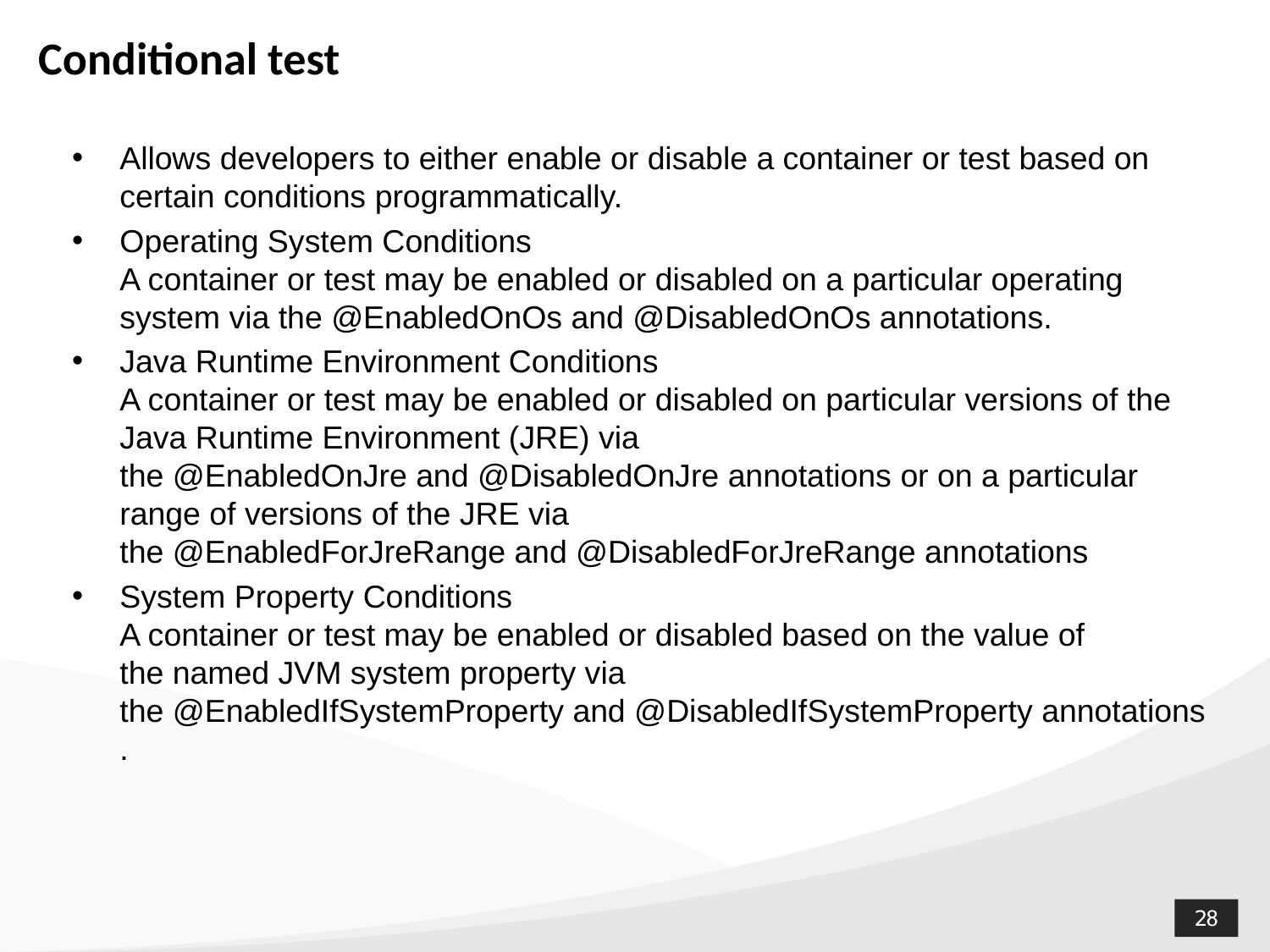

# Conditional test

Allows developers to either enable or disable a container or test based on certain conditions programmatically.
Operating System Conditions
A container or test may be enabled or disabled on a particular operating system via the @EnabledOnOs and @DisabledOnOs annotations.
Java Runtime Environment Conditions
A container or test may be enabled or disabled on particular versions of the Java Runtime Environment (JRE) via the @EnabledOnJre and @DisabledOnJre annotations or on a particular range of versions of the JRE via the @EnabledForJreRange and @DisabledForJreRange annotations
System Property Conditions
A container or test may be enabled or disabled based on the value of the named JVM system property via the @EnabledIfSystemProperty and @DisabledIfSystemProperty annotations.